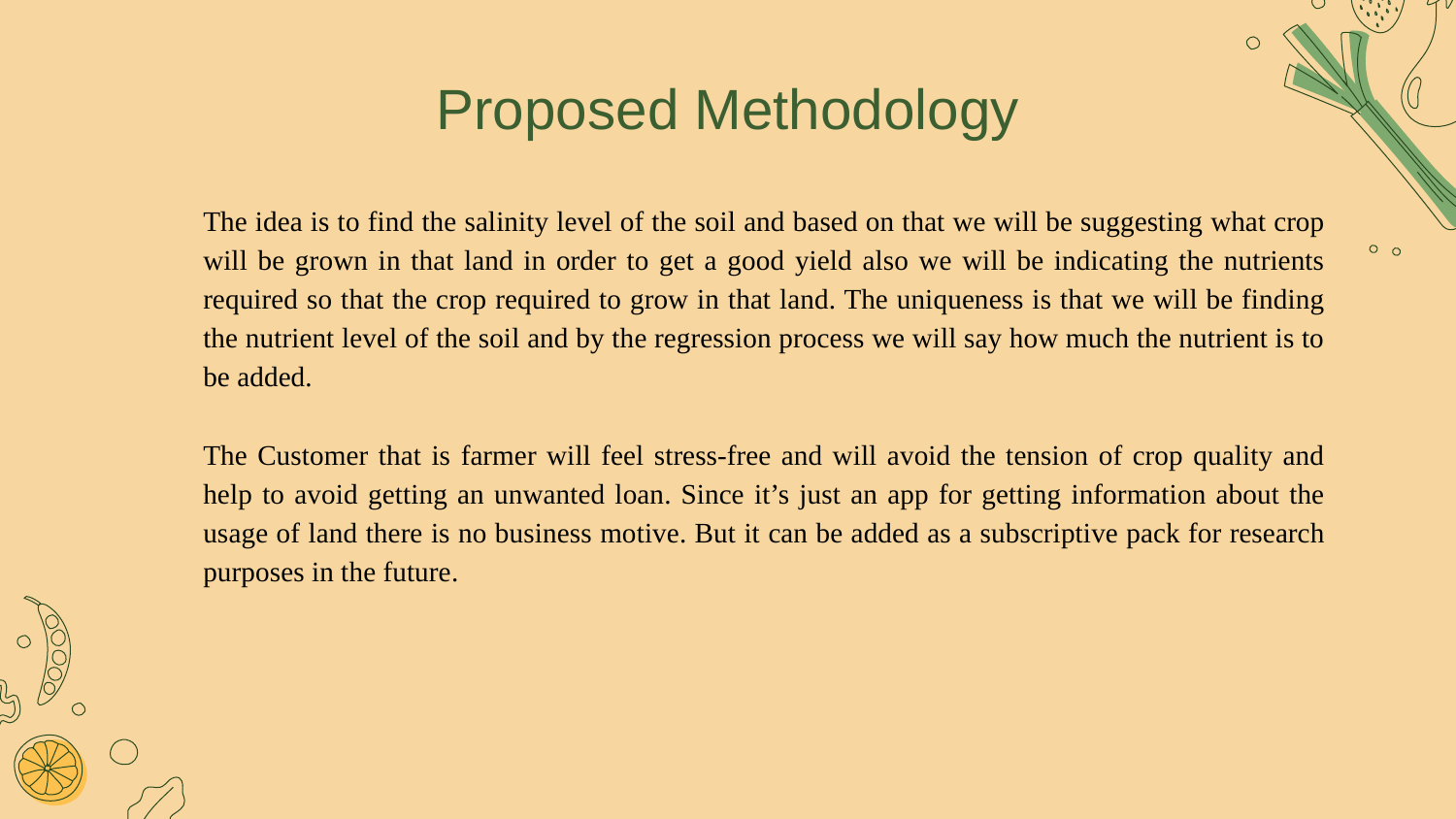

# Proposed Methodology
The idea is to find the salinity level of the soil and based on that we will be suggesting what crop will be grown in that land in order to get a good yield also we will be indicating the nutrients required so that the crop required to grow in that land. The uniqueness is that we will be finding the nutrient level of the soil and by the regression process we will say how much the nutrient is to be added.

The Customer that is farmer will feel stress-free and will avoid the tension of crop quality and help to avoid getting an unwanted loan. Since it’s just an app for getting information about the usage of land there is no business motive. But it can be added as a subscriptive pack for research purposes in the future.